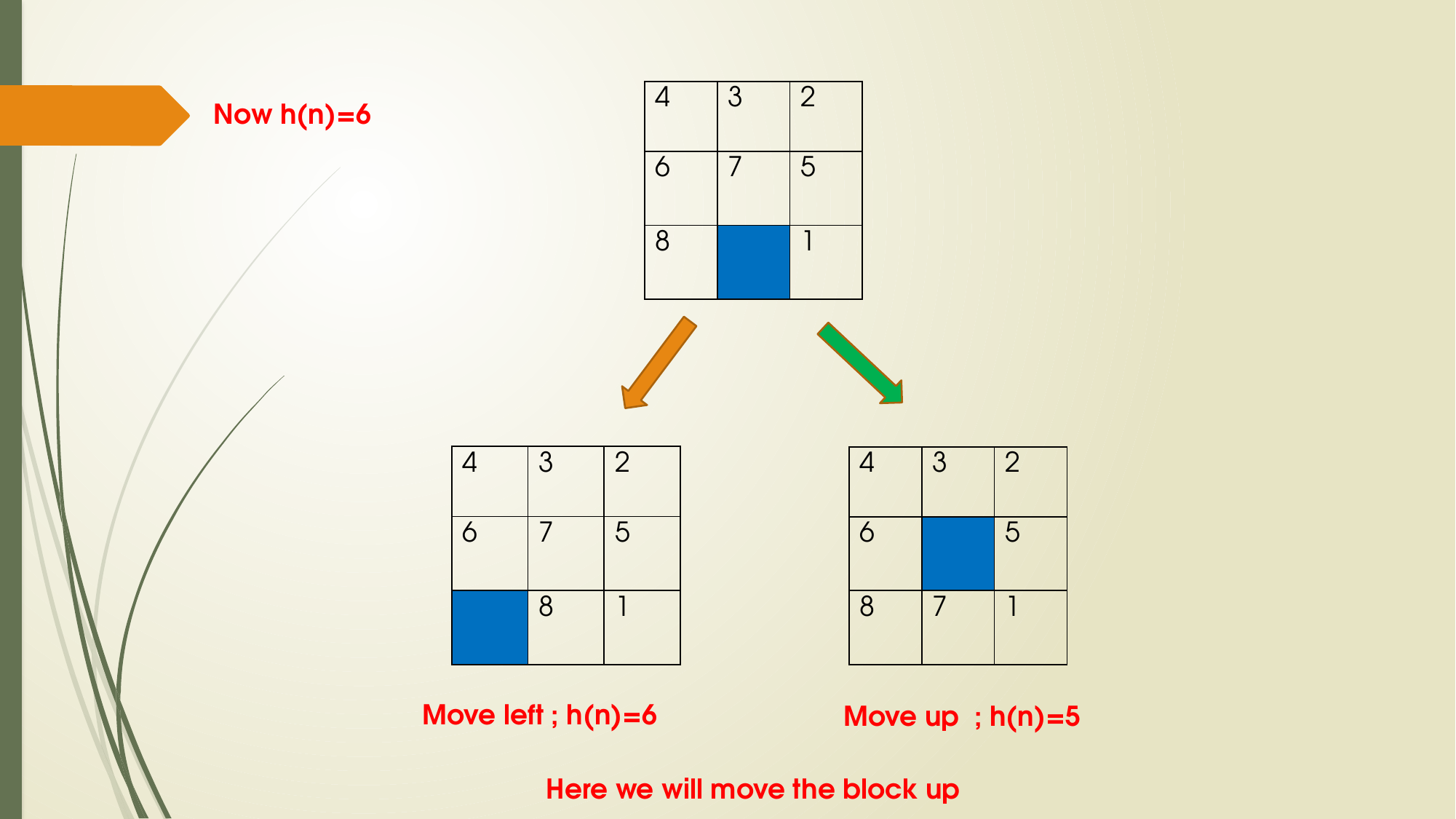

| 4 | 3 | 2 |
| --- | --- | --- |
| 6 | 7 | 5 |
| 8 |  | 1 |
Now h(n)=6

| 4 | 3 | 2 |
| --- | --- | --- |
| 6 | 7 | 5 |
|  | 8 | 1 |
| 4 | 3 | 2 |
| --- | --- | --- |
| 6 |  | 5 |
| 8 | 7 | 1 |
Move left ; h(n)=6
Move up  ; h(n)=5
Here we will move the block up